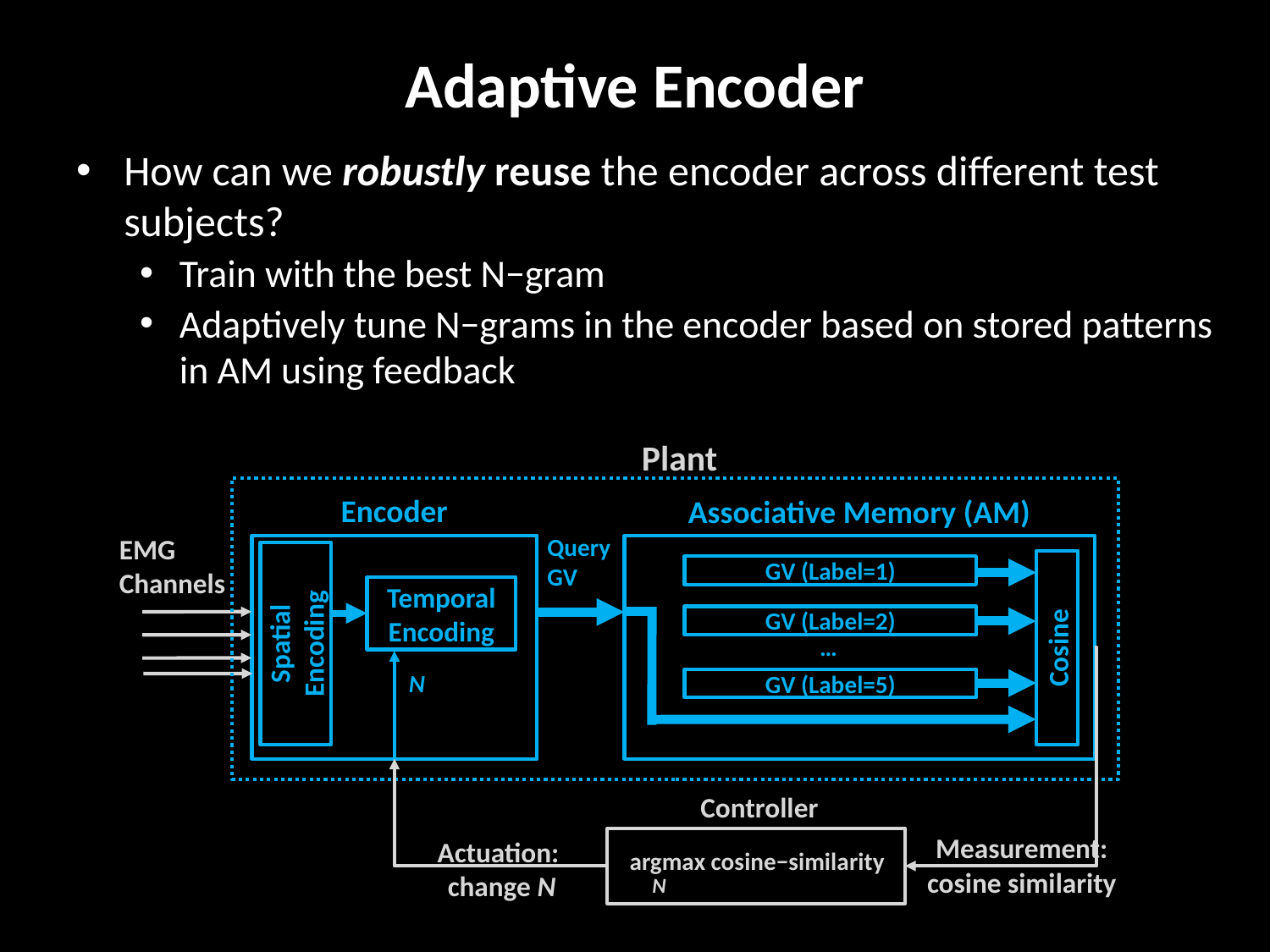

# Adaptive Encoder
How can we robustly reuse the encoder across different test subjects?
Train with the best N−gram
Adaptively tune N−grams in the encoder based on stored patterns in AM using feedback

Plant

Encoder
Associative Memory (AM)
EMG
Channels
Query
GV

Spatial Encoding
Cosine
GV (Label=1)
GV (Label=2)
…
GV (Label=5)
Temporal
Encoding
N
Controller

Measurement: cosine similarity
Actuation:
change N
argmax cosine−similarity
N